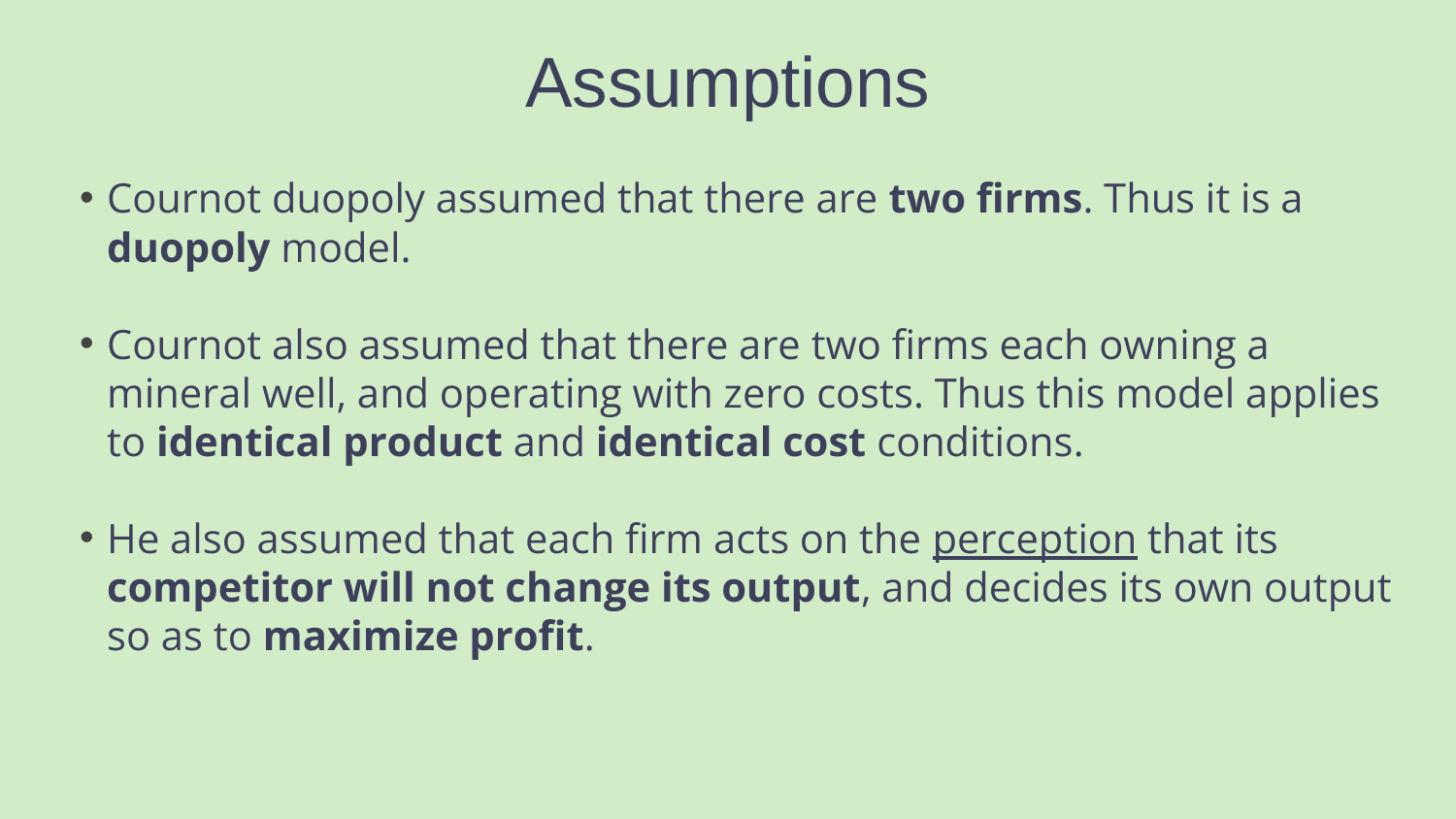

# Assumptions
Cournot duopoly assumed that there are two firms. Thus it is a duopoly model.

Cournot also assumed that there are two firms each owning a mineral well, and operating with zero costs. Thus this model applies to identical product and identical cost conditions.

He also assumed that each firm acts on the perception that its competitor will not change its output, and decides its own output so as to maximize profit.